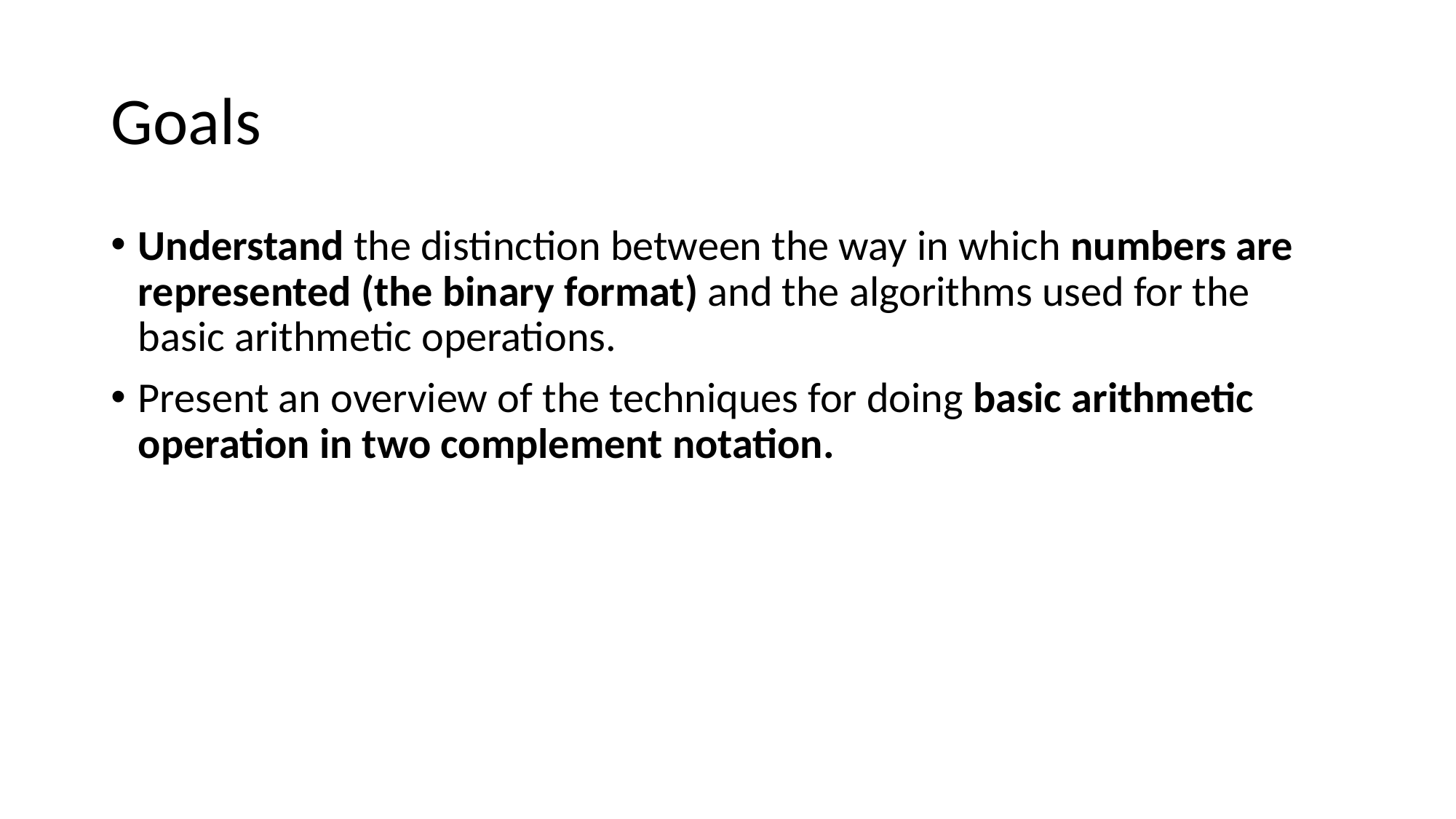

# Goals
Understand the distinction between the way in which numbers are represented (the binary format) and the algorithms used for the basic arithmetic operations.
Present an overview of the techniques for doing basic arithmetic operation in two complement notation.